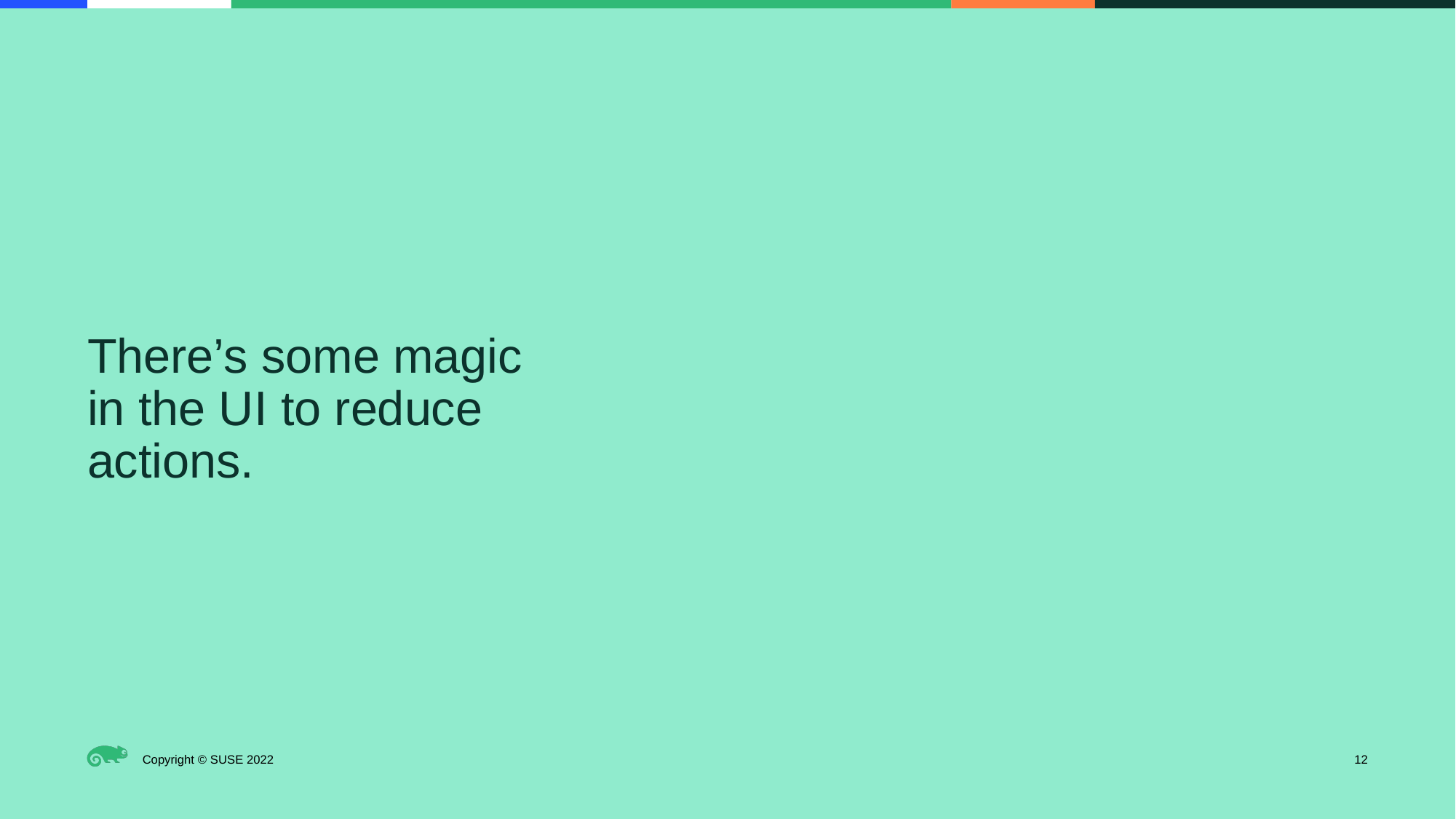

There’s some magic in the UI to reduce actions.
12